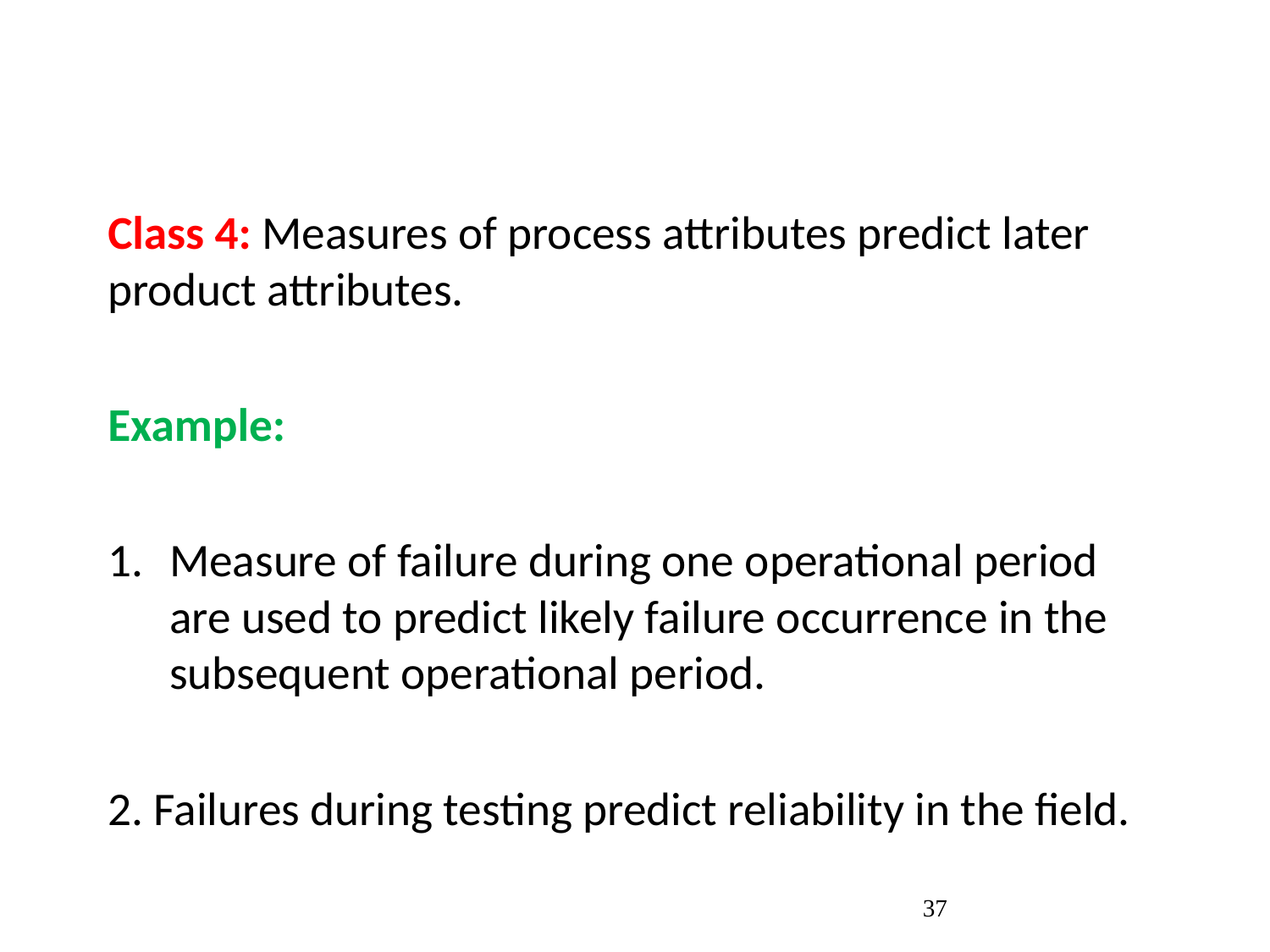

#
Class 4: Measures of process attributes predict later product attributes.

Example:

Measure of failure during one operational period are used to predict likely failure occurrence in the subsequent operational period.

2. Failures during testing predict reliability in the field.
37